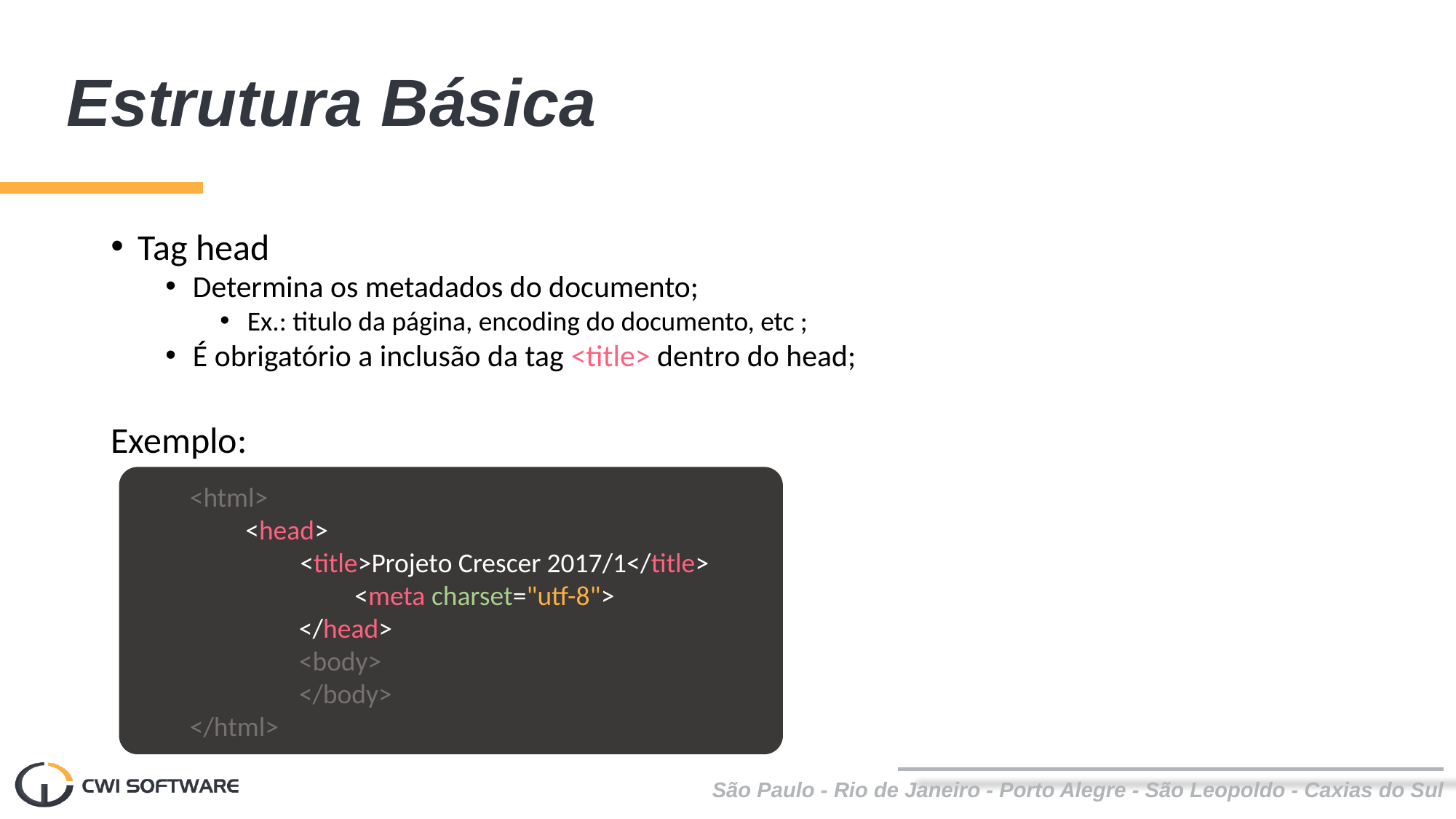

# Estrutura Básica
Tag head
Determina os metadados do documento;
Ex.: titulo da página, encoding do documento, etc ;
É obrigatório a inclusão da tag <title> dentro do head;

Exemplo:
<html>
         <head>
	         <title>Projeto Crescer 2017/1</title>
	         <meta charset="utf-8">
	</head>
	<body>
	</body>
</html>